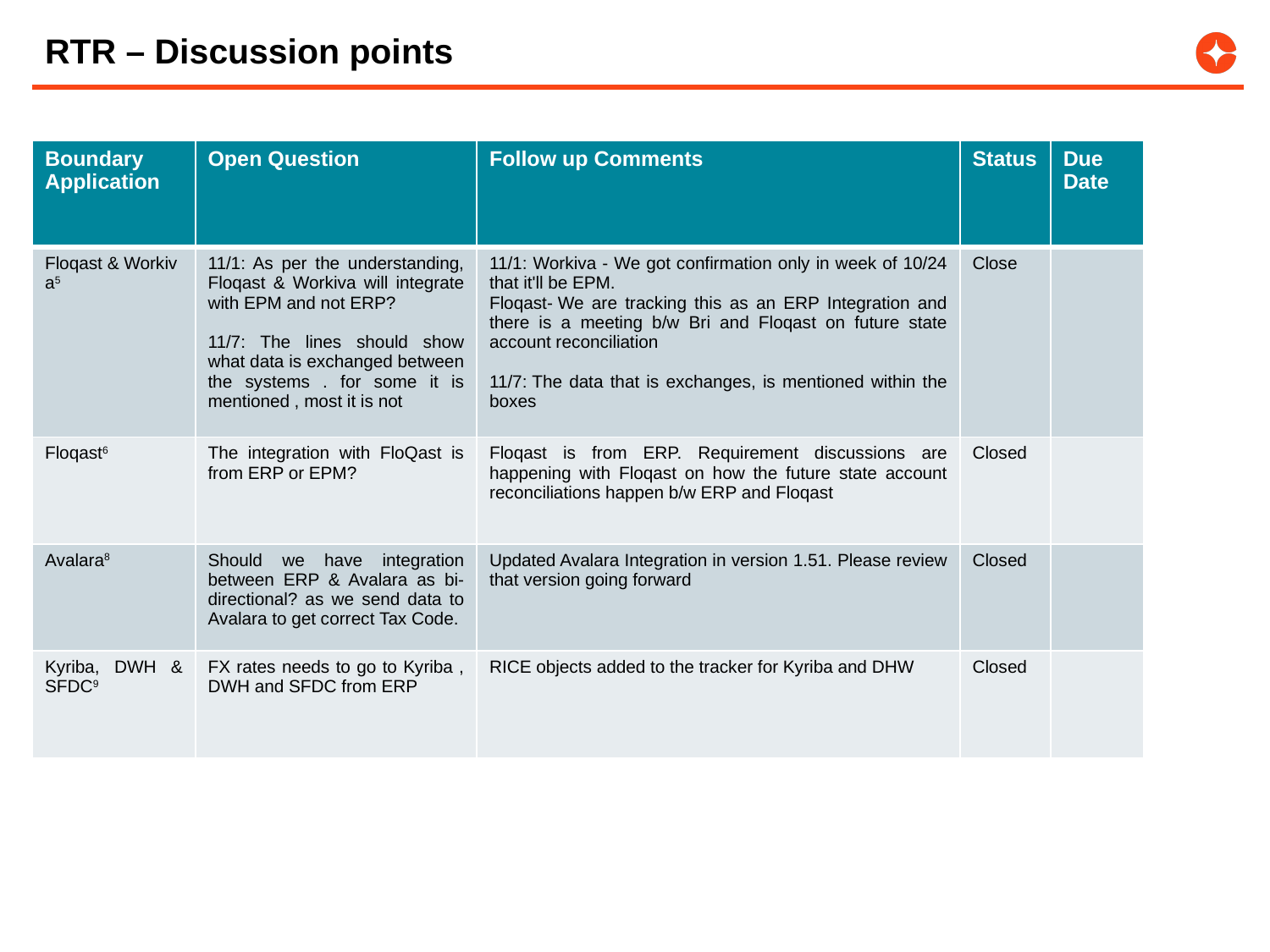

# RTR – Discussion points
| Boundary Application | Open Question | Follow up Comments | Status | Due Date |
| --- | --- | --- | --- | --- |
| Floqast & Workiva5 | 11/1: As per the understanding, Floqast & Workiva will integrate with EPM and not ERP?  11/7: The lines should show what data is exchanged between the systems . for some it is mentioned , most it is not | 11/1: Workiva - We got confirmation only in week of 10/24 that it'll be EPM. Floqast- We are tracking this as an ERP Integration and there is a meeting b/w Bri and Floqast on future state account reconciliation 11/7: The data that is exchanges, is mentioned within the boxes | Close |  |
| Floqast6 | The integration with FloQast is from ERP or EPM? | Floqast is from ERP. Requirement discussions are happening with Floqast on how the future state account reconciliations happen b/w ERP and Floqast | Closed |  |
| Avalara8 | Should we have integration between ERP & Avalara as bi-directional? as we send data to Avalara to get correct Tax Code. | Updated Avalara Integration in version 1.51. Please review that version going forward | Closed |  |
| Kyriba, DWH & SFDC9 | FX rates needs to go to Kyriba , DWH and SFDC from ERP | RICE objects added to the tracker for Kyriba and DHW | Closed |  |